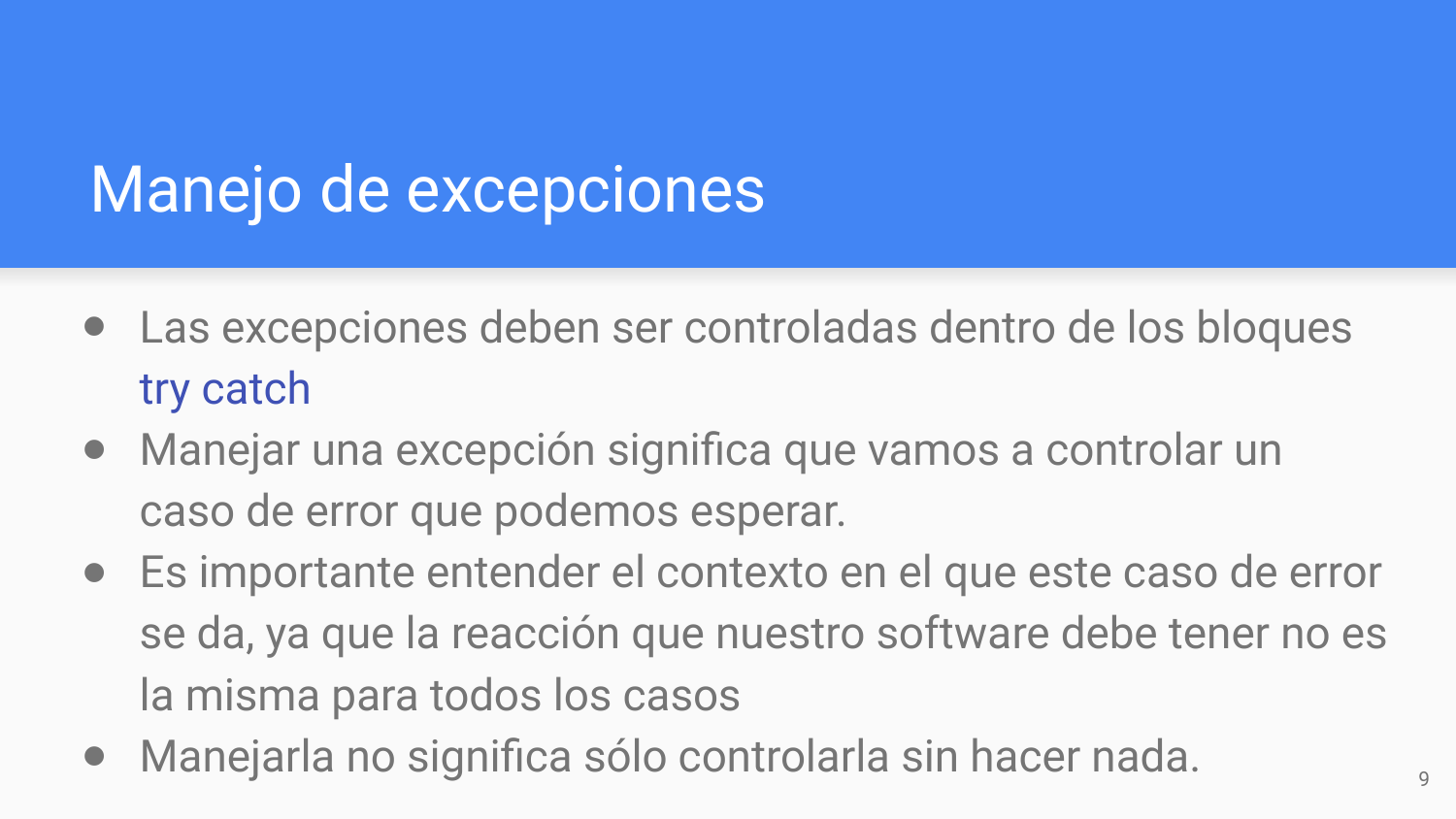

# Manejo de excepciones
Las excepciones deben ser controladas dentro de los bloques try catch
Manejar una excepción significa que vamos a controlar un caso de error que podemos esperar.
Es importante entender el contexto en el que este caso de error se da, ya que la reacción que nuestro software debe tener no es la misma para todos los casos
Manejarla no significa sólo controlarla sin hacer nada.
9